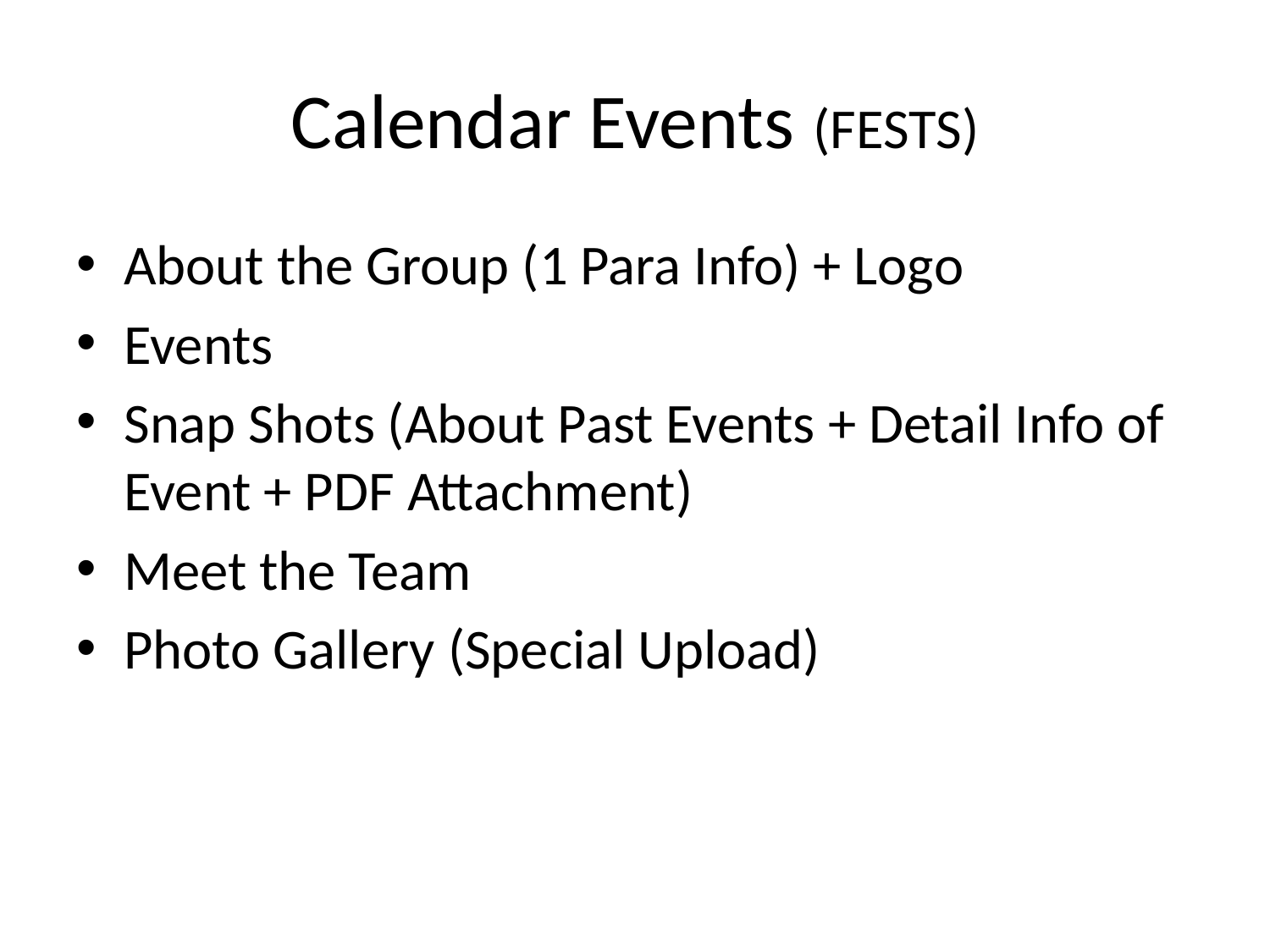

# Calendar Events (FESTS)
About the Group (1 Para Info) + Logo
Events
Snap Shots (About Past Events + Detail Info of Event + PDF Attachment)
Meet the Team
Photo Gallery (Special Upload)